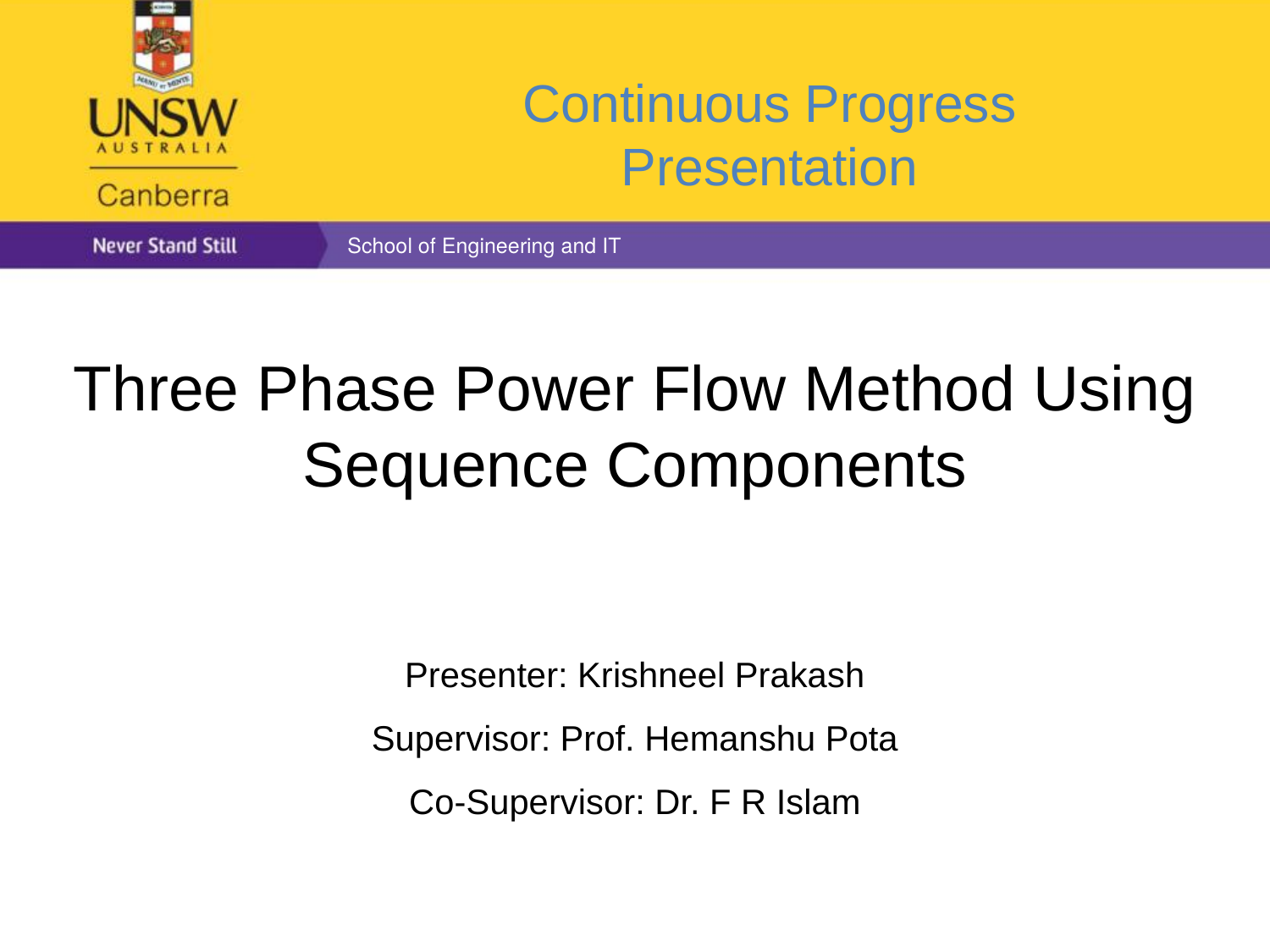

Continuous Progress Presentation
School of Engineering and IT
Three Phase Power Flow Method Using Sequence Components
Presenter: Krishneel Prakash
Supervisor: Prof. Hemanshu Pota
Co-Supervisor: Dr. F R Islam